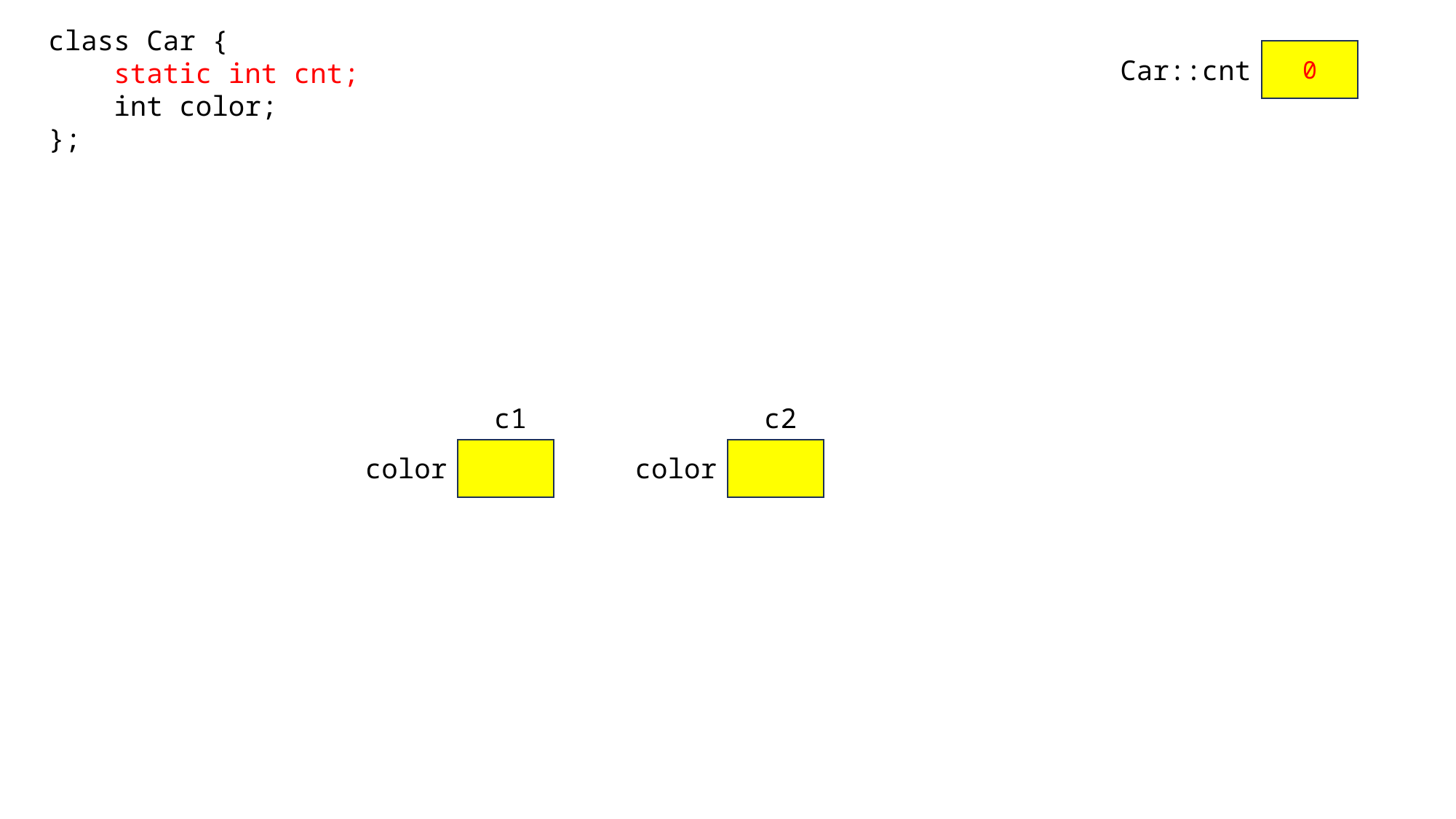

class Car {
    static int cnt;
    int color;
};
0
Car::cnt
c1
c2

color
color